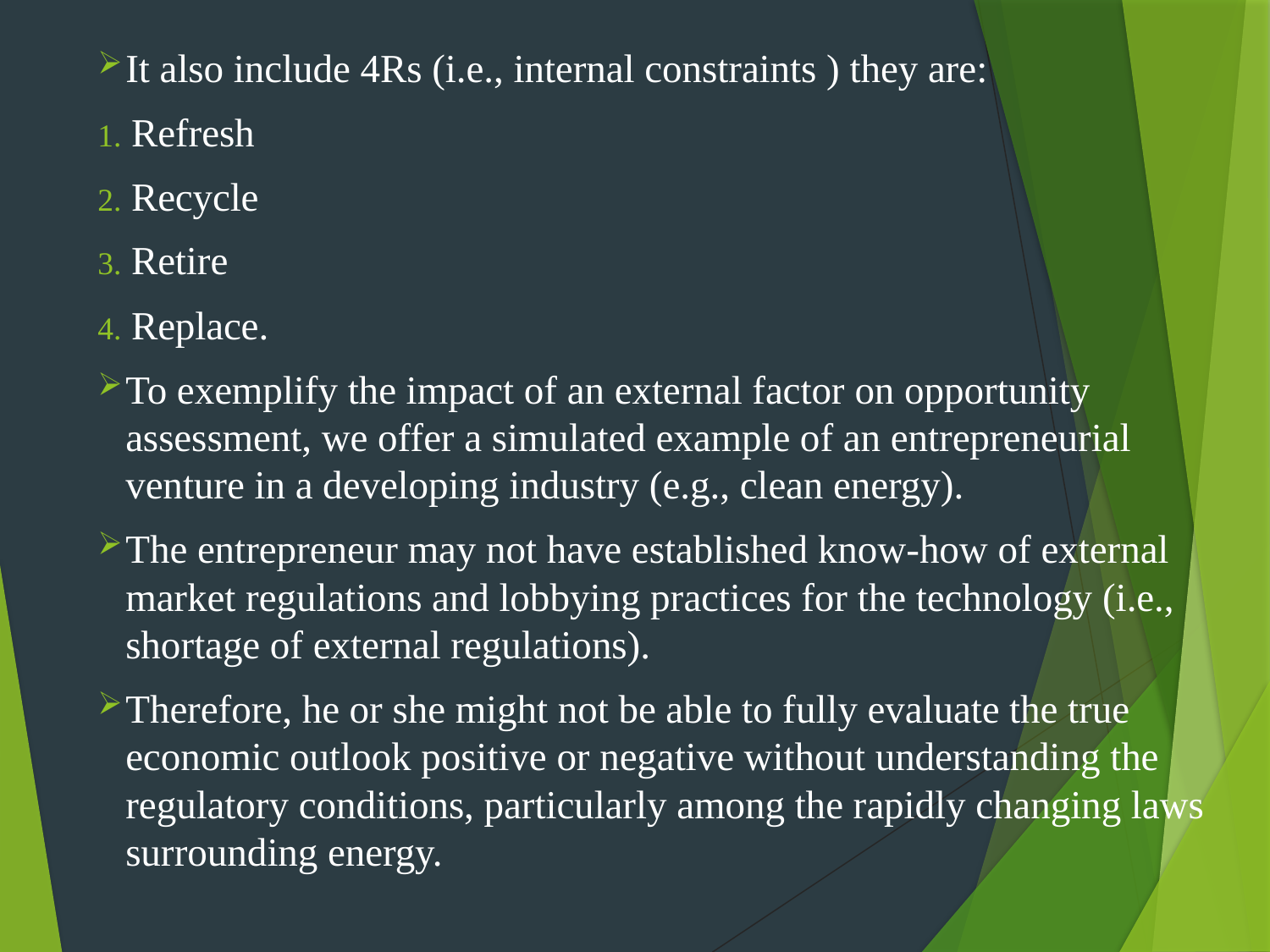

It also include 4Rs (i.e., internal constraints ) they are:
Refresh
Recycle
Retire
Replace.
To exemplify the impact of an external factor on opportunity assessment, we offer a simulated example of an entrepreneurial venture in a developing industry (e.g., clean energy).
The entrepreneur may not have established know-how of external market regulations and lobbying practices for the technology (i.e., shortage of external regulations).
Therefore, he or she might not be able to fully evaluate the true economic outlook positive or negative without understanding the regulatory conditions, particularly among the rapidly changing laws surrounding energy.